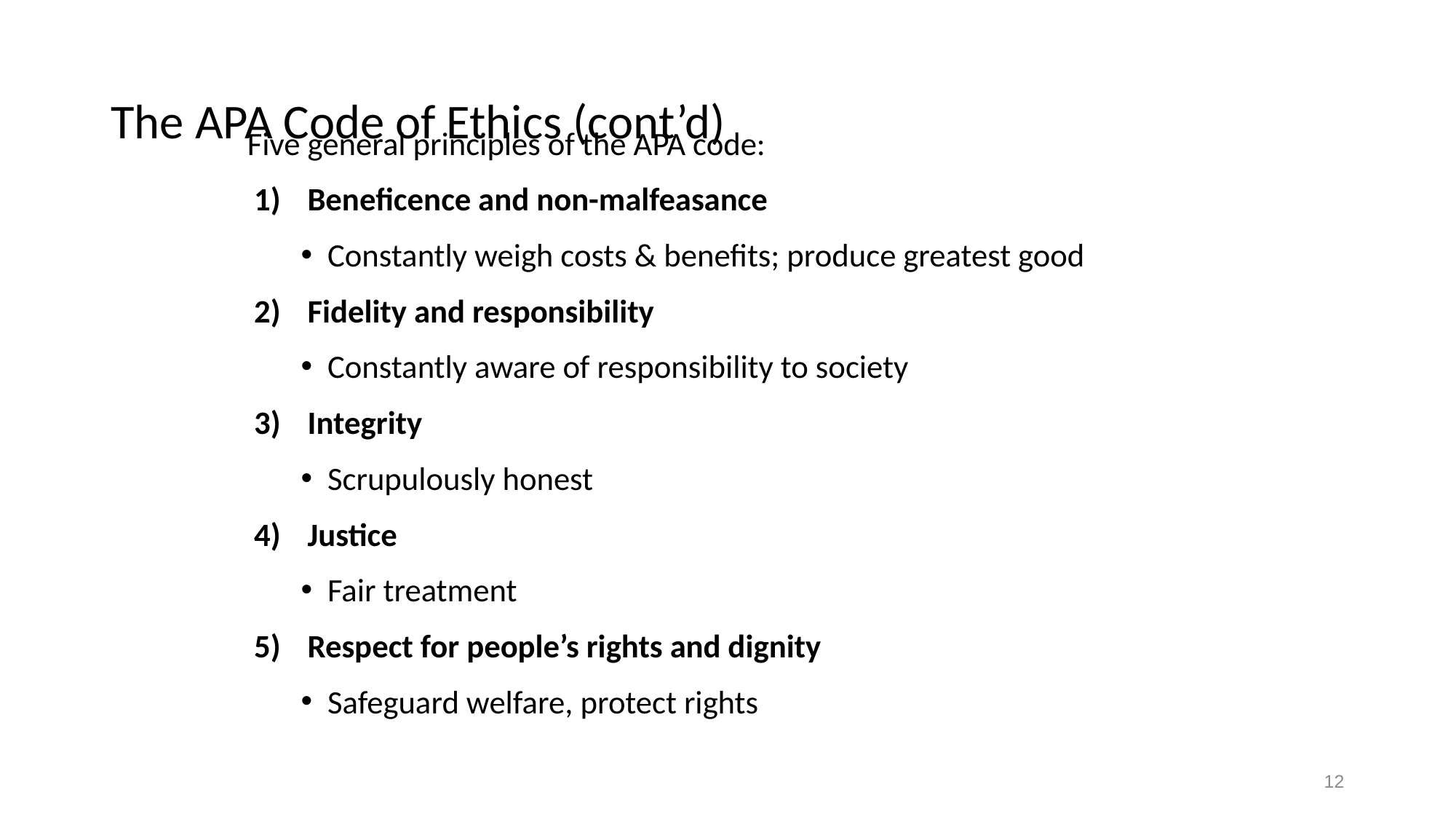

# The APA Code of Ethics (cont’d)
Five general principles of the APA code:
Beneficence and non-malfeasance
Constantly weigh costs & benefits; produce greatest good
Fidelity and responsibility
Constantly aware of responsibility to society
Integrity
Scrupulously honest
Justice
Fair treatment
Respect for people’s rights and dignity
Safeguard welfare, protect rights
12